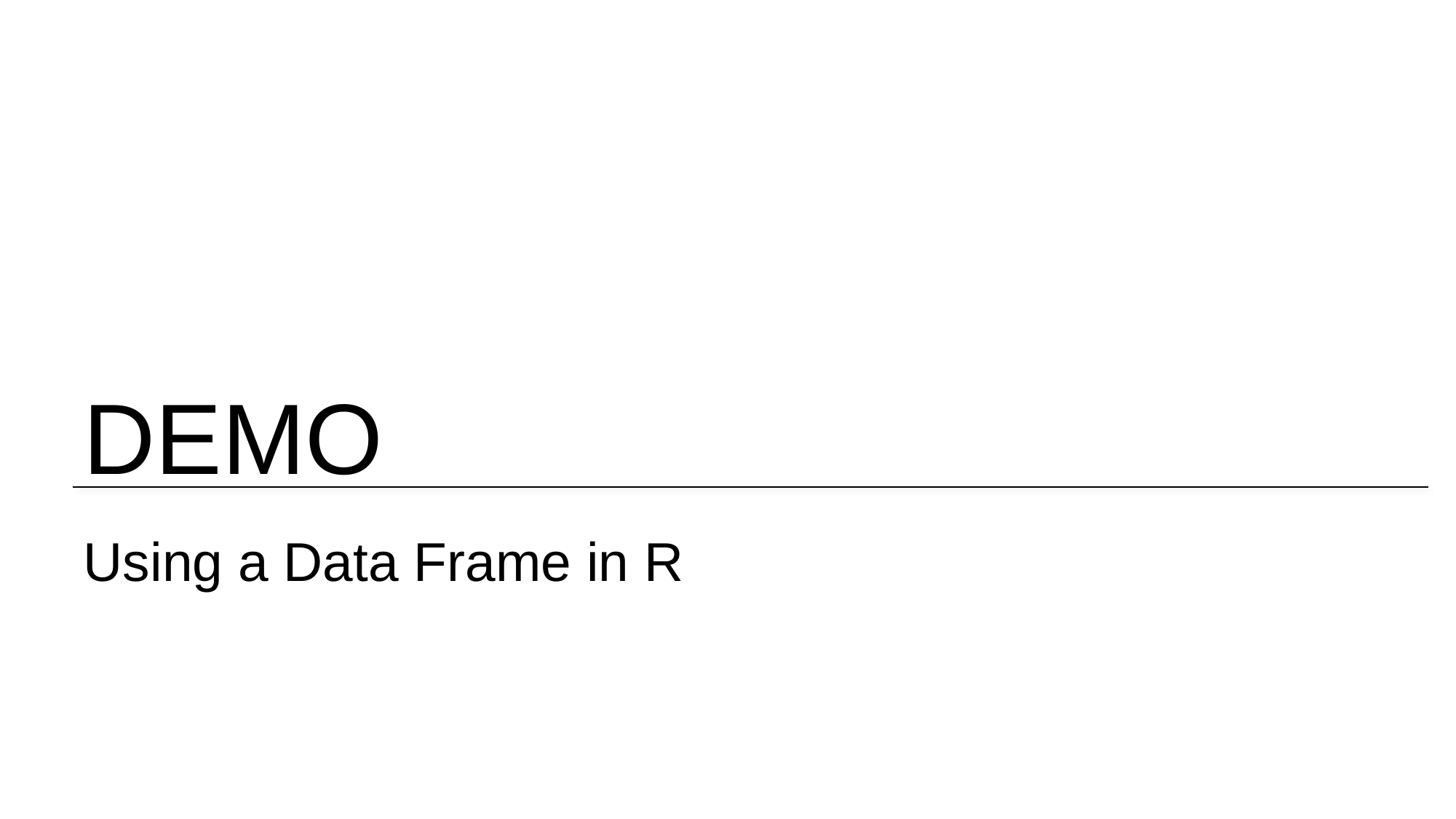

# Using a Data Frame in R